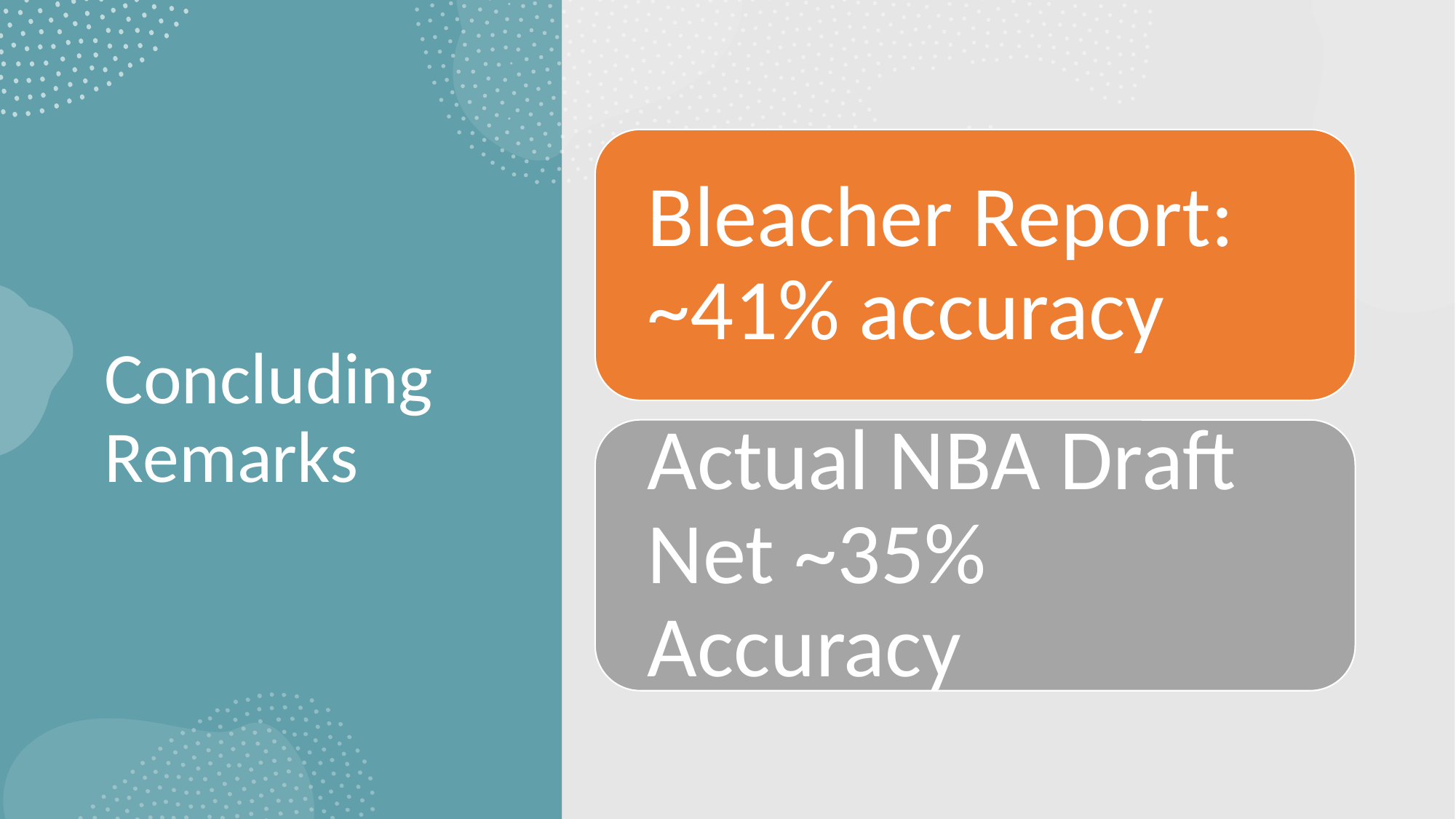

Bleacher Report: ~41% accuracy
Actual NBA Draft Net ~35% Accuracy
# Concluding Remarks